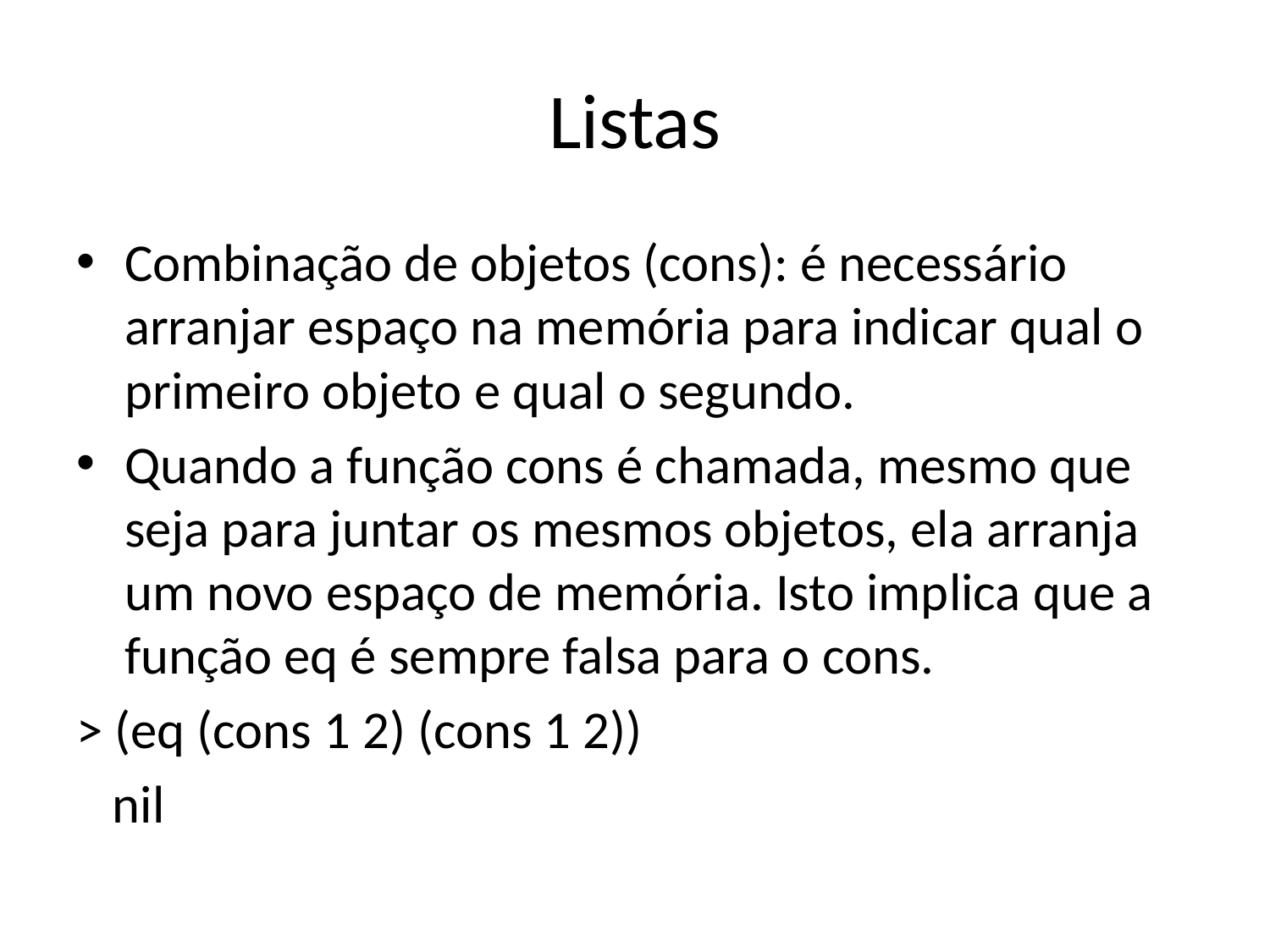

# Listas
Combinação de objetos (cons): é necessário arranjar espaço na memória para indicar qual o primeiro objeto e qual o segundo.
Quando a função cons é chamada, mesmo que seja para juntar os mesmos objetos, ela arranja um novo espaço de memória. Isto implica que a função eq é sempre falsa para o cons.
> (eq (cons 1 2) (cons 1 2))
   nil